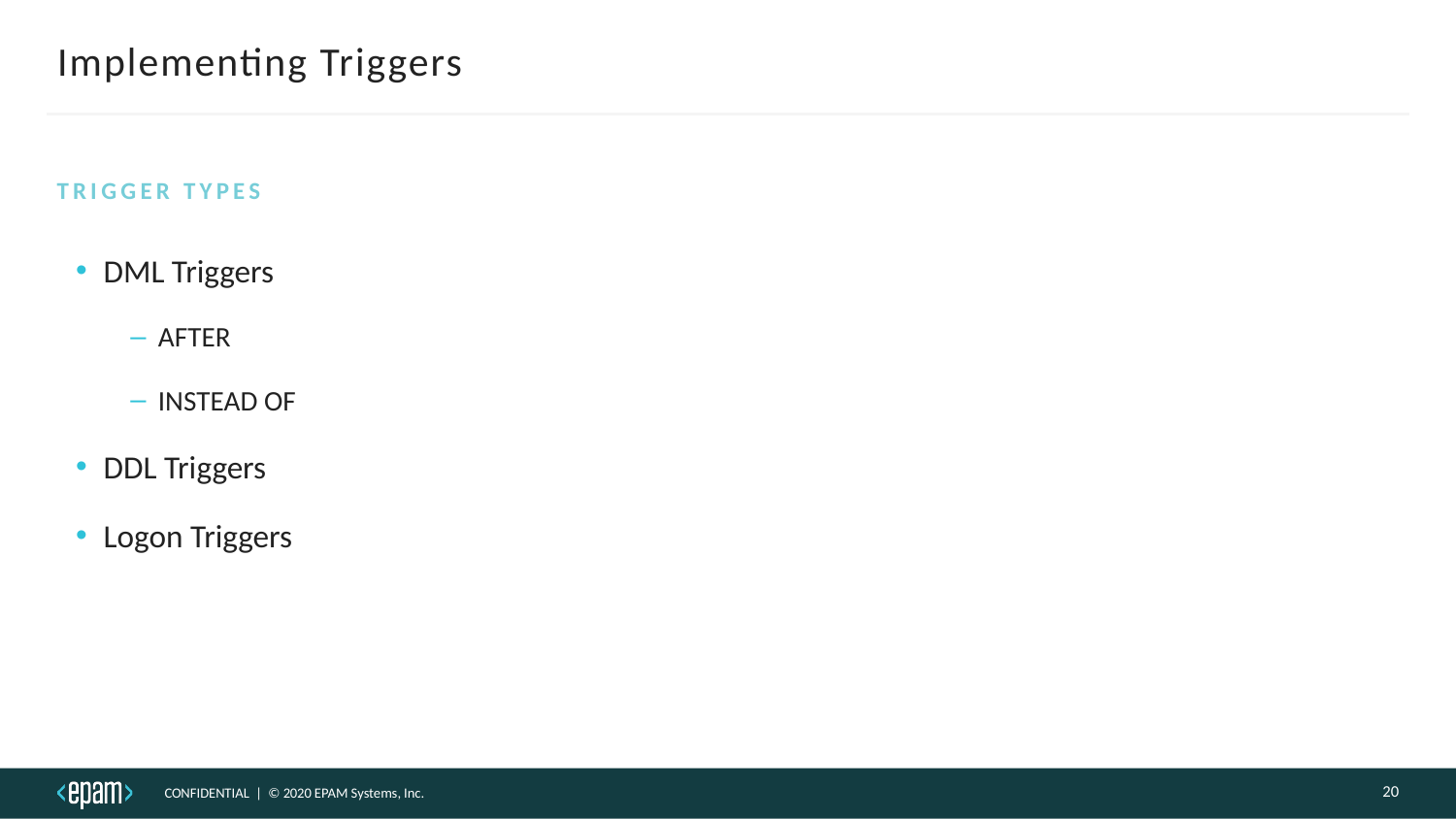

# Implementing Triggers
Trigger Types
DML Triggers
AFTER
INSTEAD OF
DDL Triggers
Logon Triggers
20